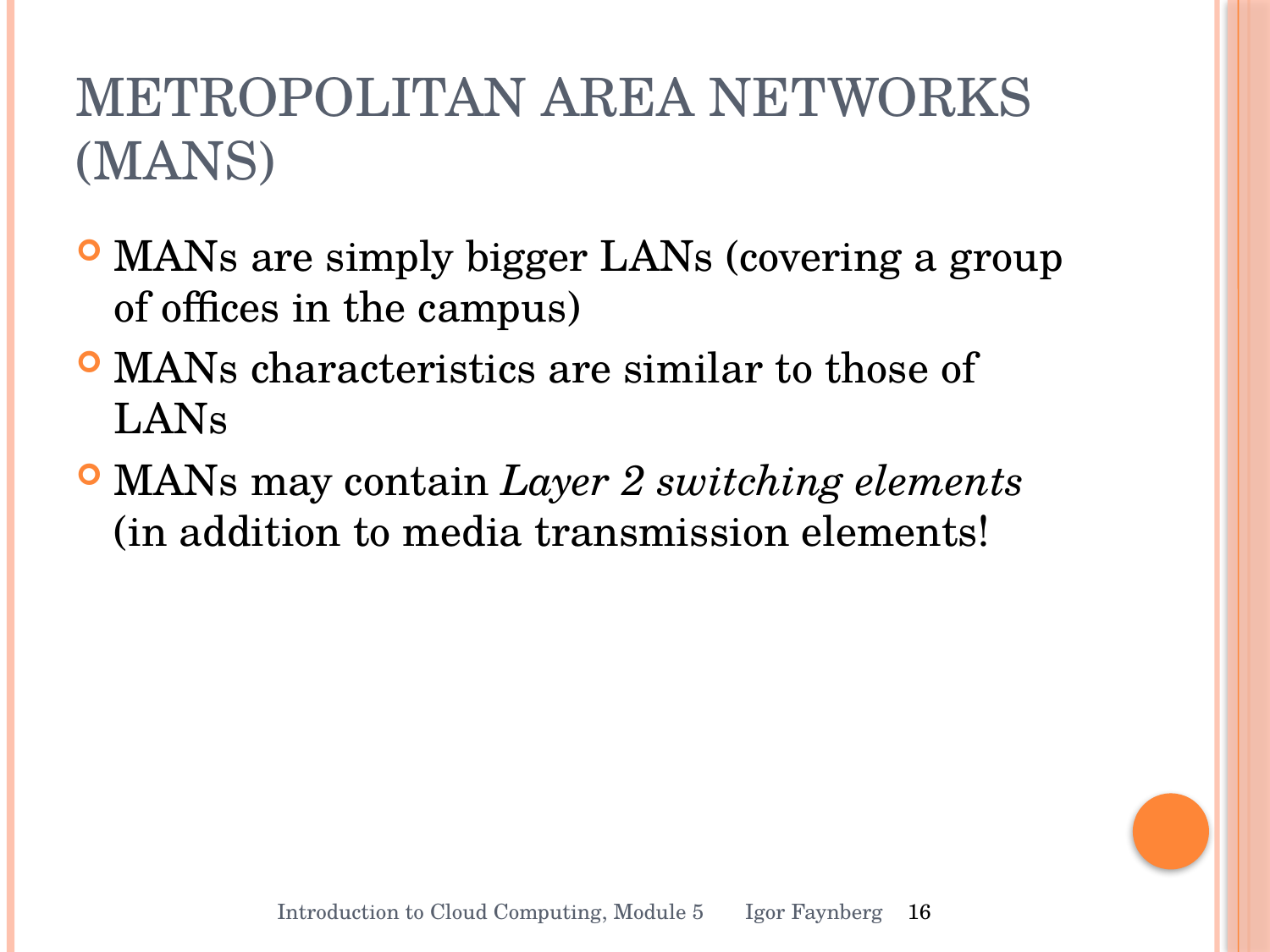

# Metropolitan Area Networks (MANs)
MANs are simply bigger LANs (covering a group of offices in the campus)
MANs characteristics are similar to those of LANs
MANs may contain Layer 2 switching elements (in addition to media transmission elements!